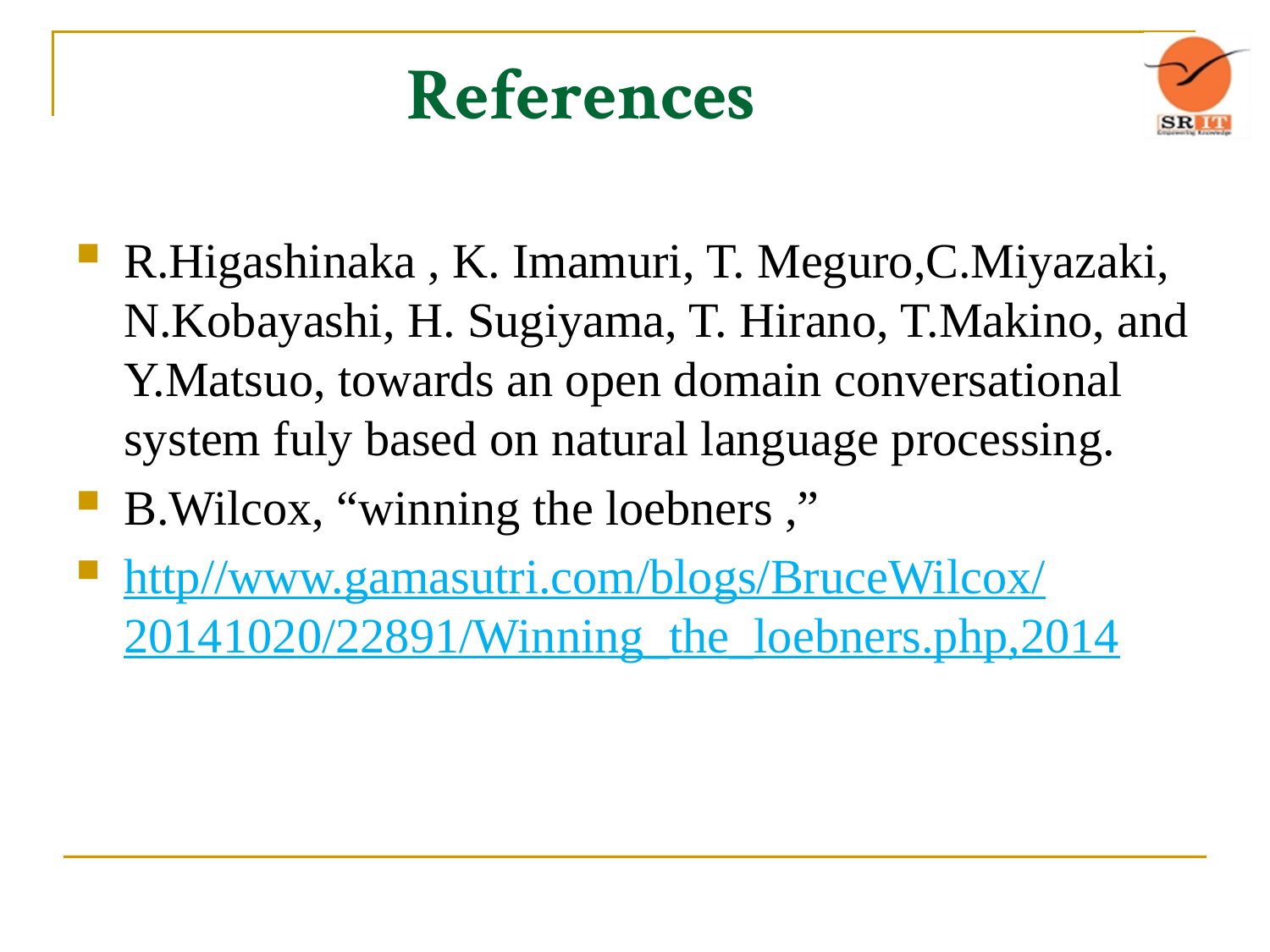

# References
R.Higashinaka , K. Imamuri, T. Meguro,C.Miyazaki, N.Kobayashi, H. Sugiyama, T. Hirano, T.Makino, and Y.Matsuo, towards an open domain conversational system fuly based on natural language processing.
B.Wilcox, “winning the loebners ,”
http//www.gamasutri.com/blogs/BruceWilcox/20141020/22891/Winning_the_loebners.php,2014